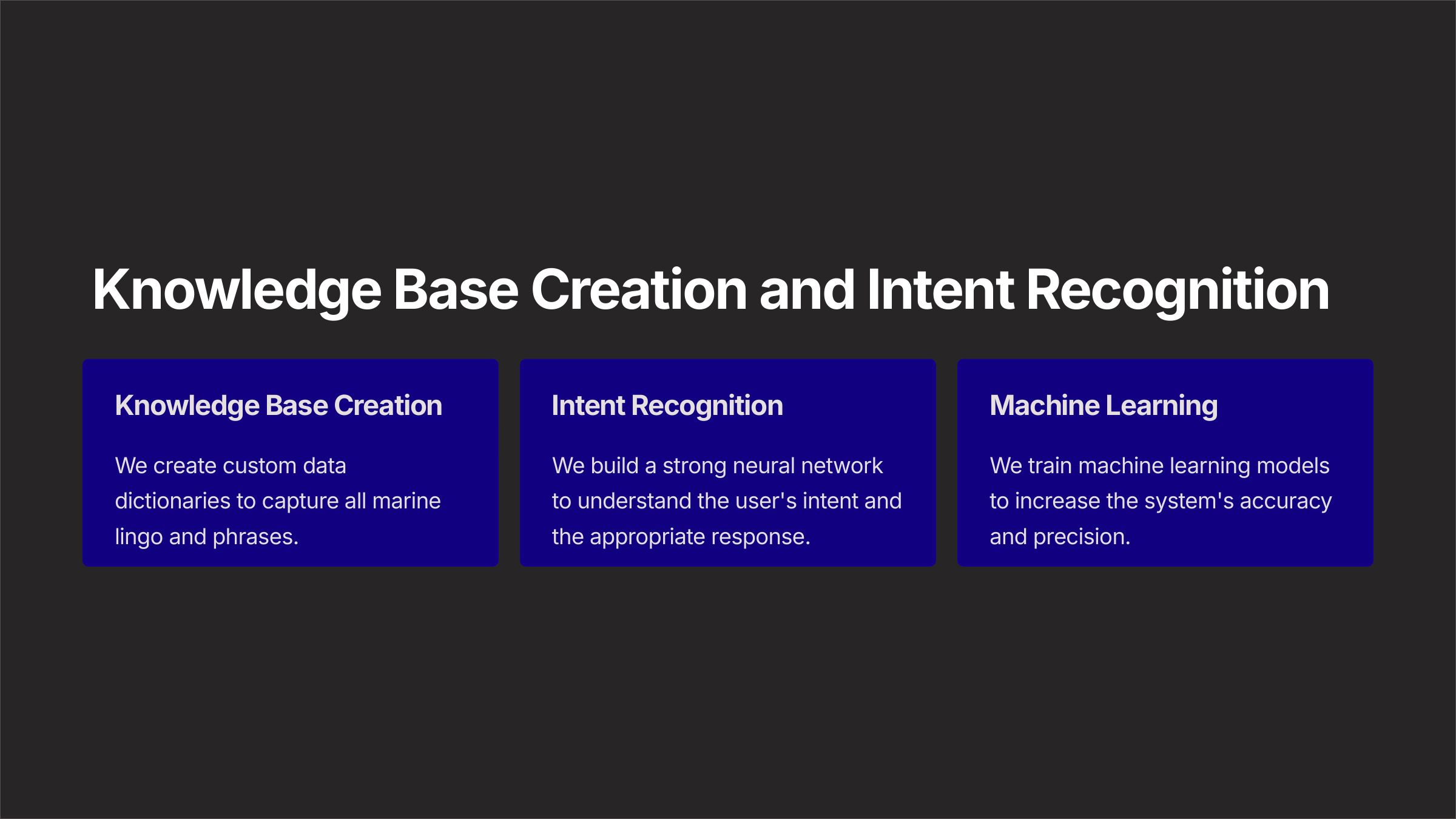

Knowledge Base Creation and Intent Recognition

Knowledge Base Creation
Intent Recognition
Machine Learning
We create custom data dictionaries to capture all marine lingo and phrases.
We build a strong neural network to understand the user's intent and the appropriate response.
We train machine learning models to increase the system's accuracy and precision.